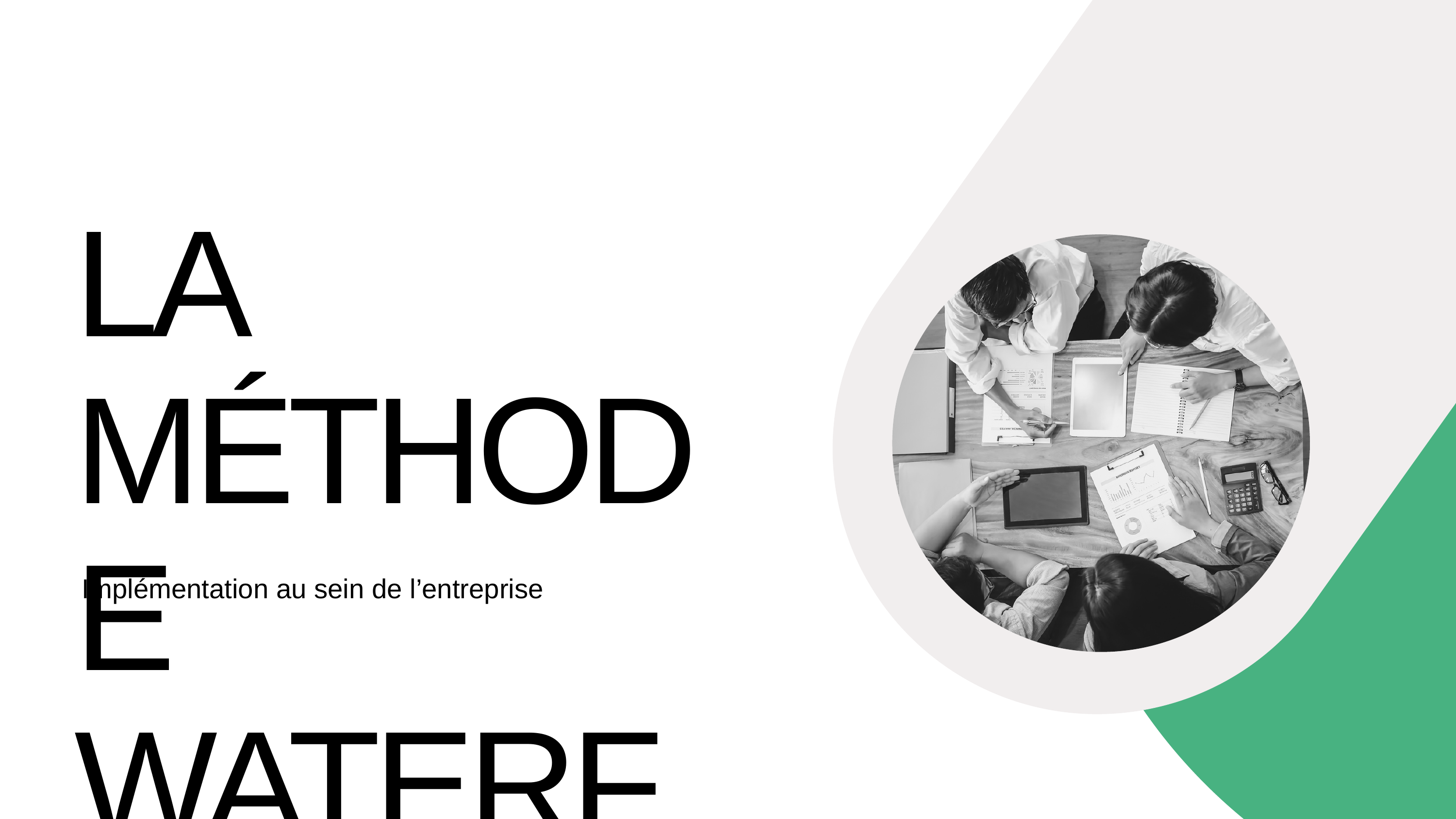

LA MÉTHODE WATERFALL
Implémentation au sein de l’entreprise